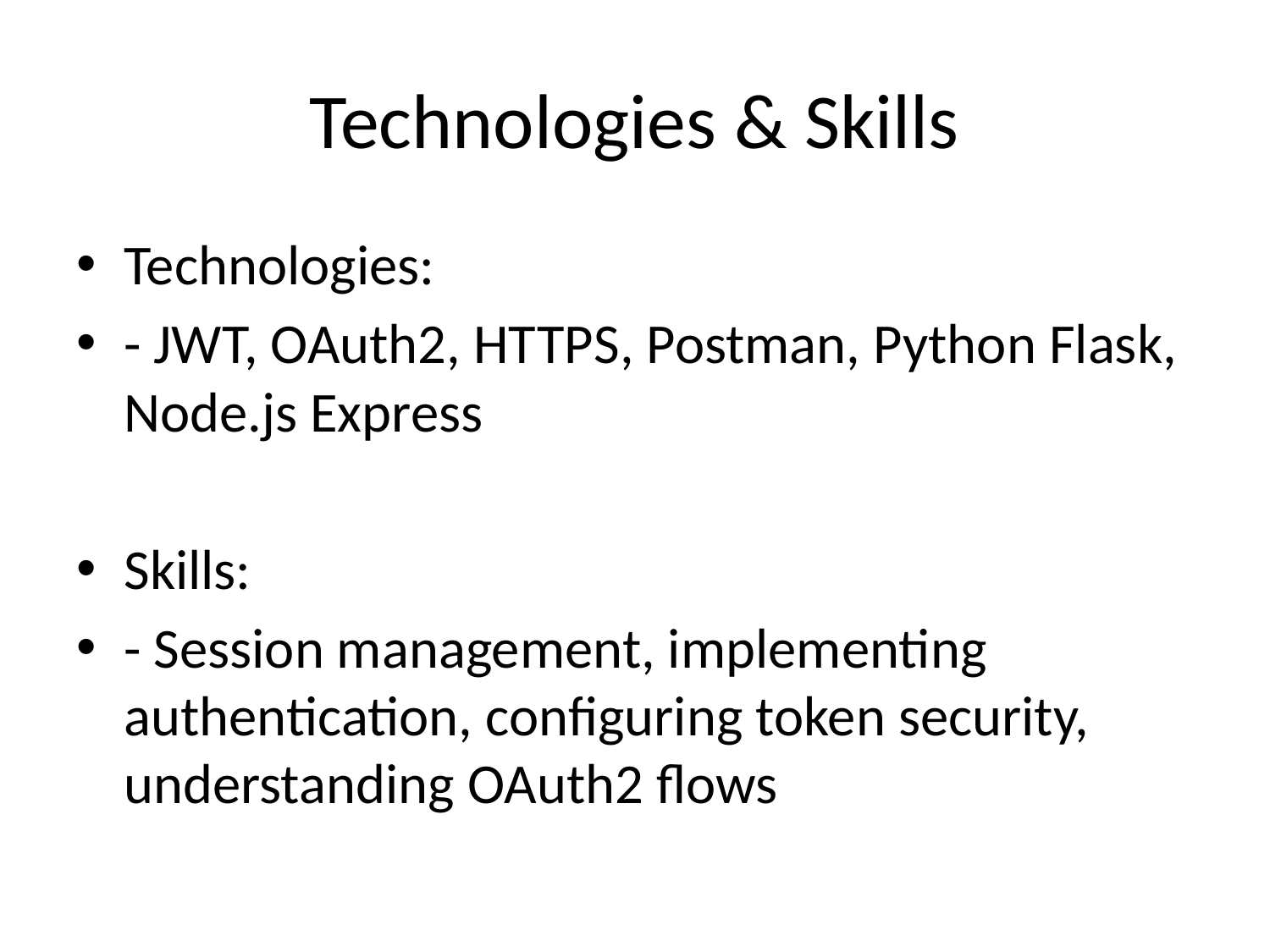

# Technologies & Skills
Technologies:
- JWT, OAuth2, HTTPS, Postman, Python Flask, Node.js Express

Skills:
- Session management, implementing authentication, configuring token security, understanding OAuth2 flows